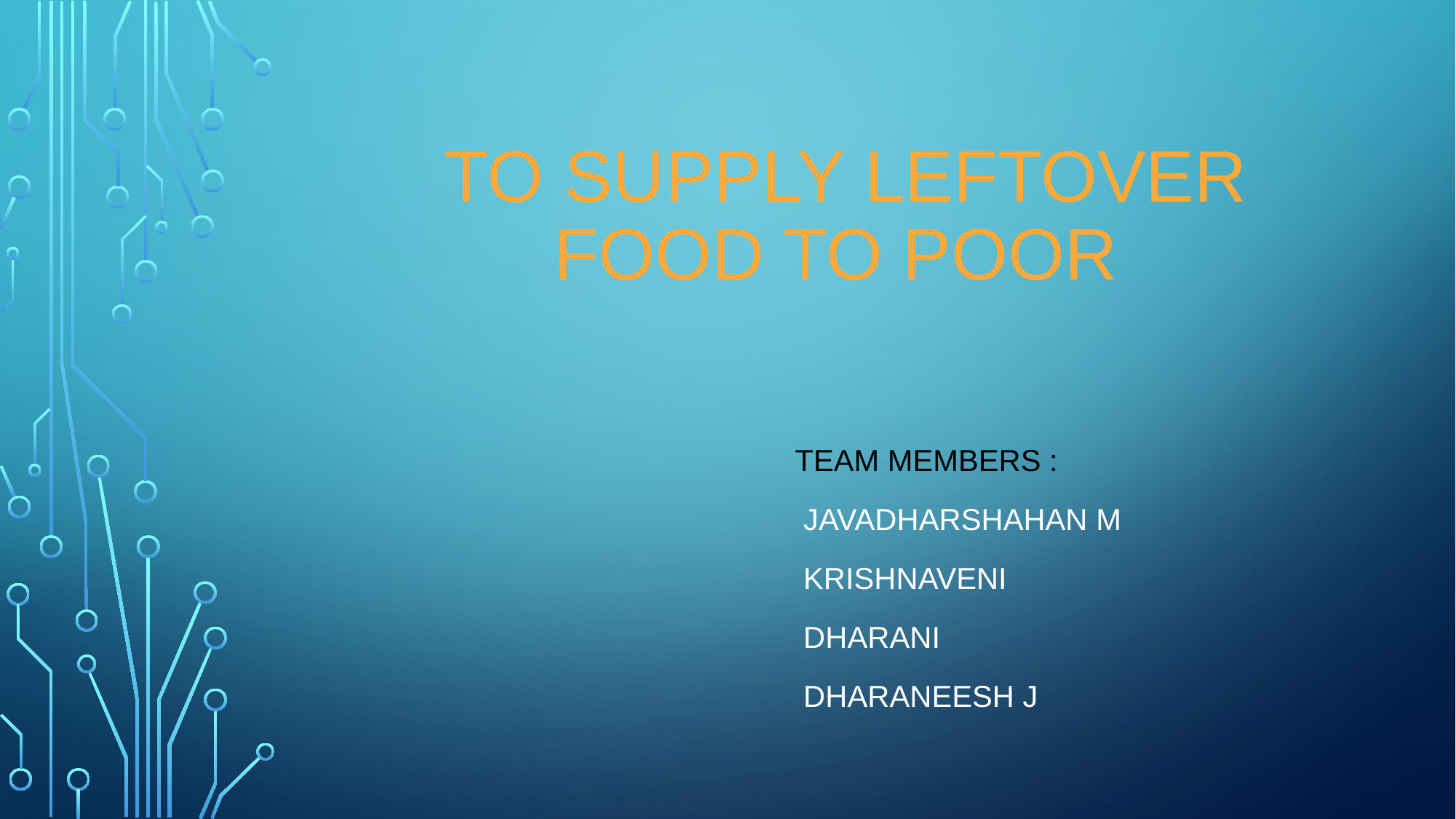

# TO SUPPLY LEFTOVER FOOD TO POOR
Team Members :
 JAVADHARSHAHAN M
 KRISHNAVENI
 DHARANI
 DHARANEESH J